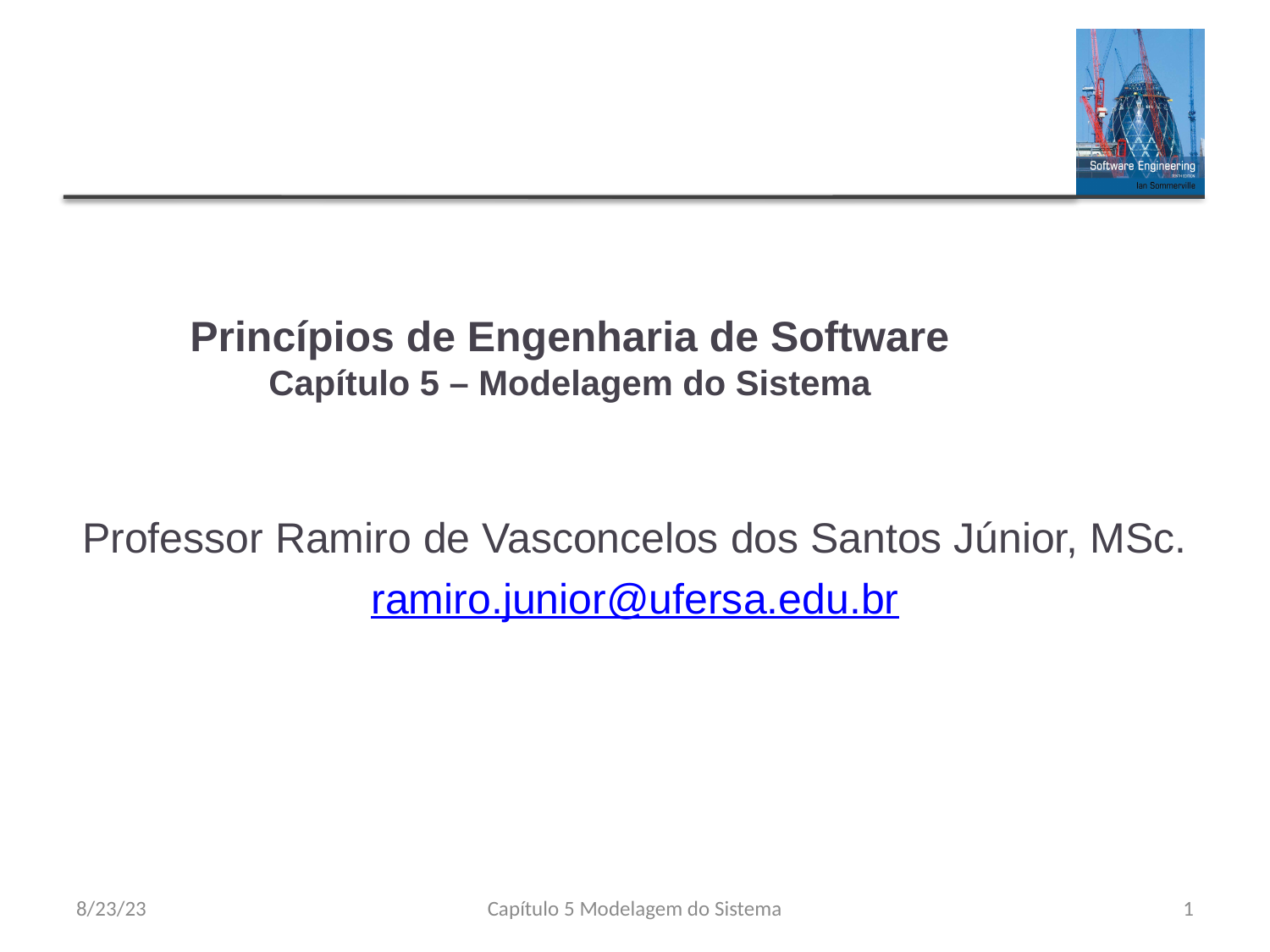

# Princípios de Engenharia de Software Capítulo 5 – Modelagem do Sistema
Professor Ramiro de Vasconcelos dos Santos Júnior, MSc.
ramiro.junior@ufersa.edu.br
8/23/23
Capítulo 5 Modelagem do Sistema
1